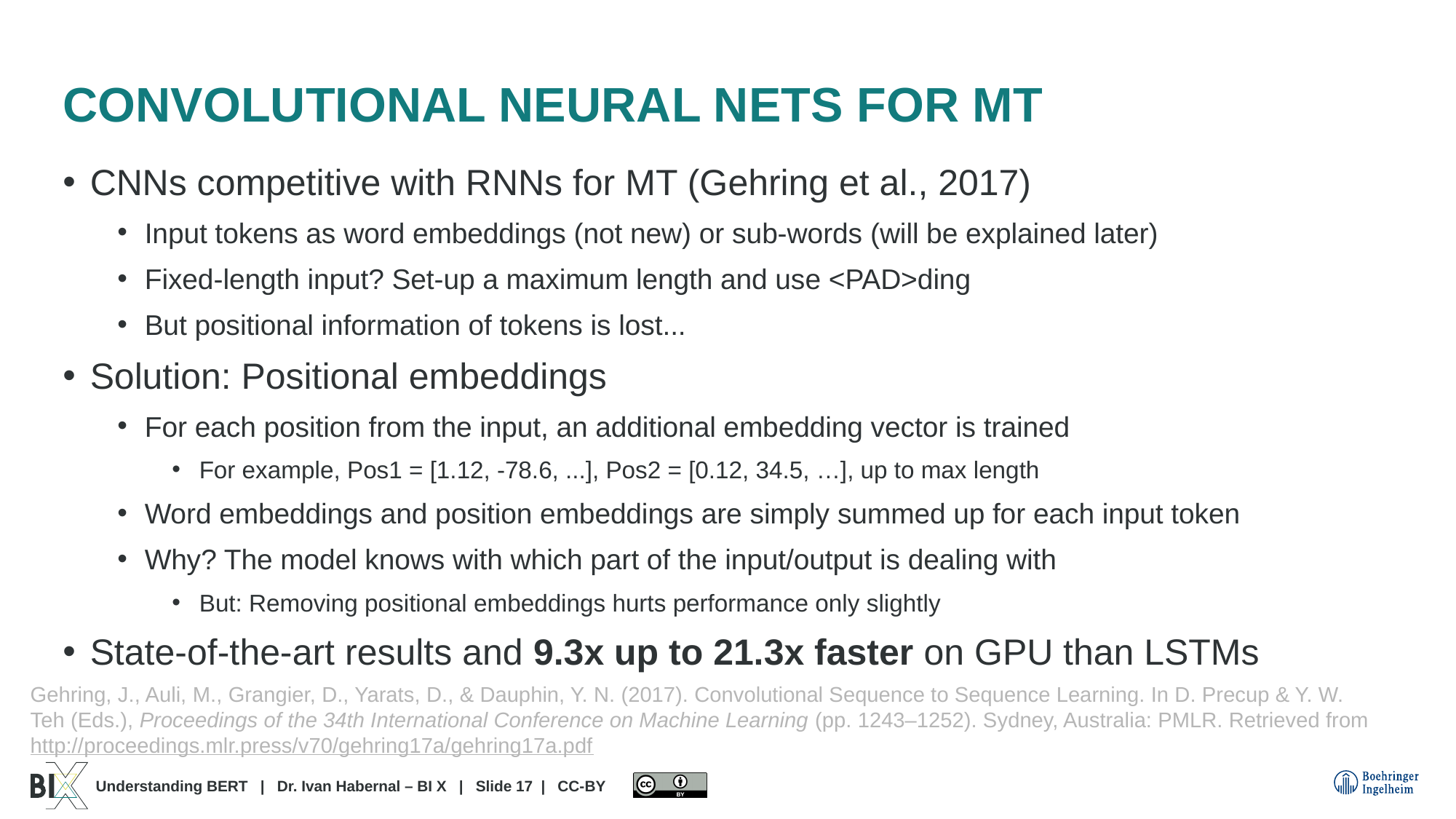

# Convolutional neural nets for MT
CNNs competitive with RNNs for MT (Gehring et al., 2017)
Input tokens as word embeddings (not new) or sub-words (will be explained later)
Fixed-length input? Set-up a maximum length and use <PAD>ding
But positional information of tokens is lost...
Solution: Positional embeddings
For each position from the input, an additional embedding vector is trained
For example, Pos1 = [1.12, -78.6, ...], Pos2 = [0.12, 34.5, …], up to max length
Word embeddings and position embeddings are simply summed up for each input token
Why? The model knows with which part of the input/output is dealing with
But: Removing positional embeddings hurts performance only slightly
State-of-the-art results and 9.3x up to 21.3x faster on GPU than LSTMs

Gehring, J., Auli, M., Grangier, D., Yarats, D., & Dauphin, Y. N. (2017). Convolutional Sequence to Sequence Learning. In D. Precup & Y. W. Teh (Eds.), Proceedings of the 34th International Conference on Machine Learning (pp. 1243–1252). Sydney, Australia: PMLR. Retrieved from http://proceedings.mlr.press/v70/gehring17a/gehring17a.pdf